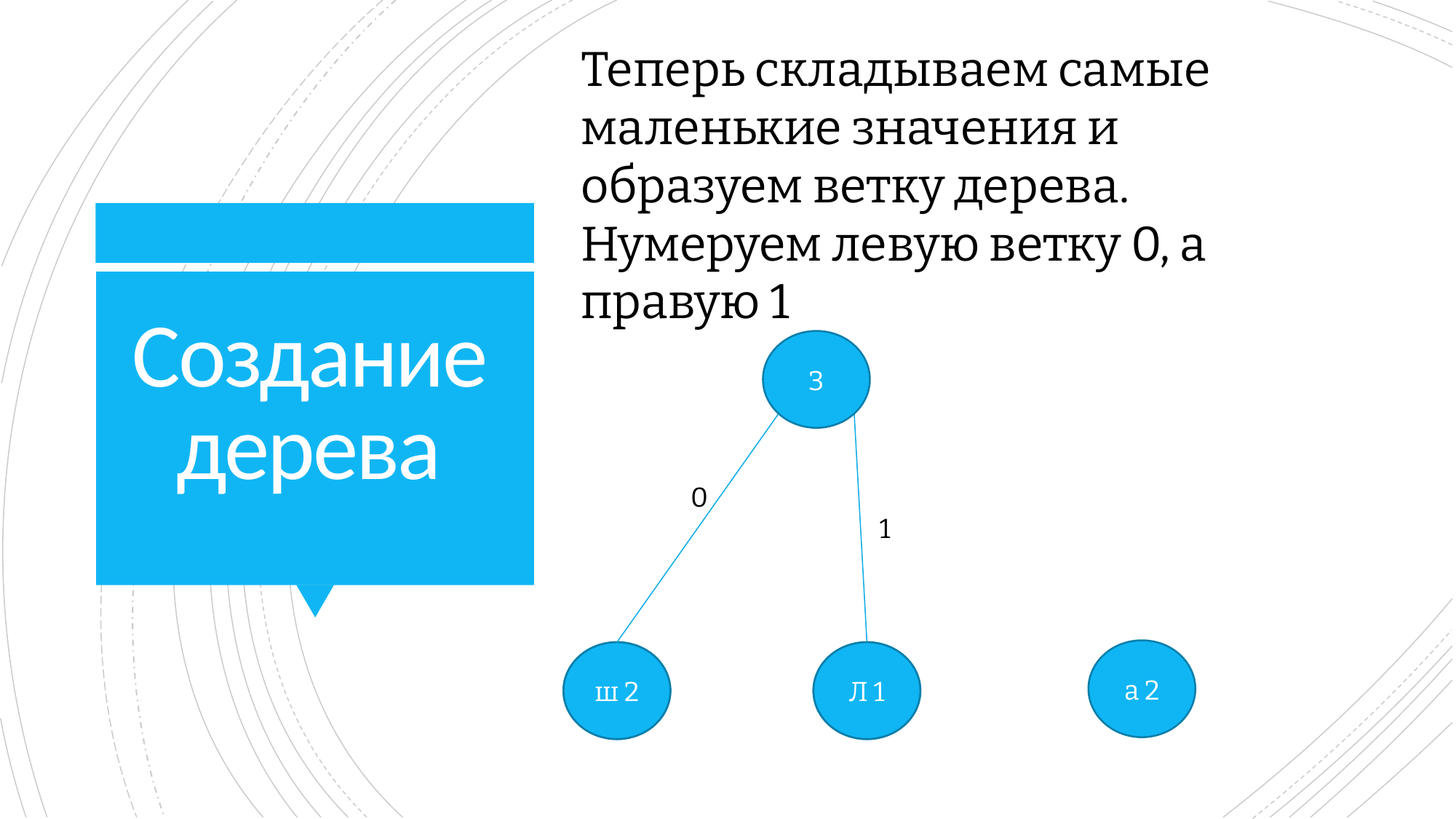

Теперь складываем самые маленькие значения и образуем ветку дерева. Нумеруем левую ветку 0, а правую 1
3
# Создание дерева
0
1
а 2
ш 2
ш 2
Л 1
Л 1